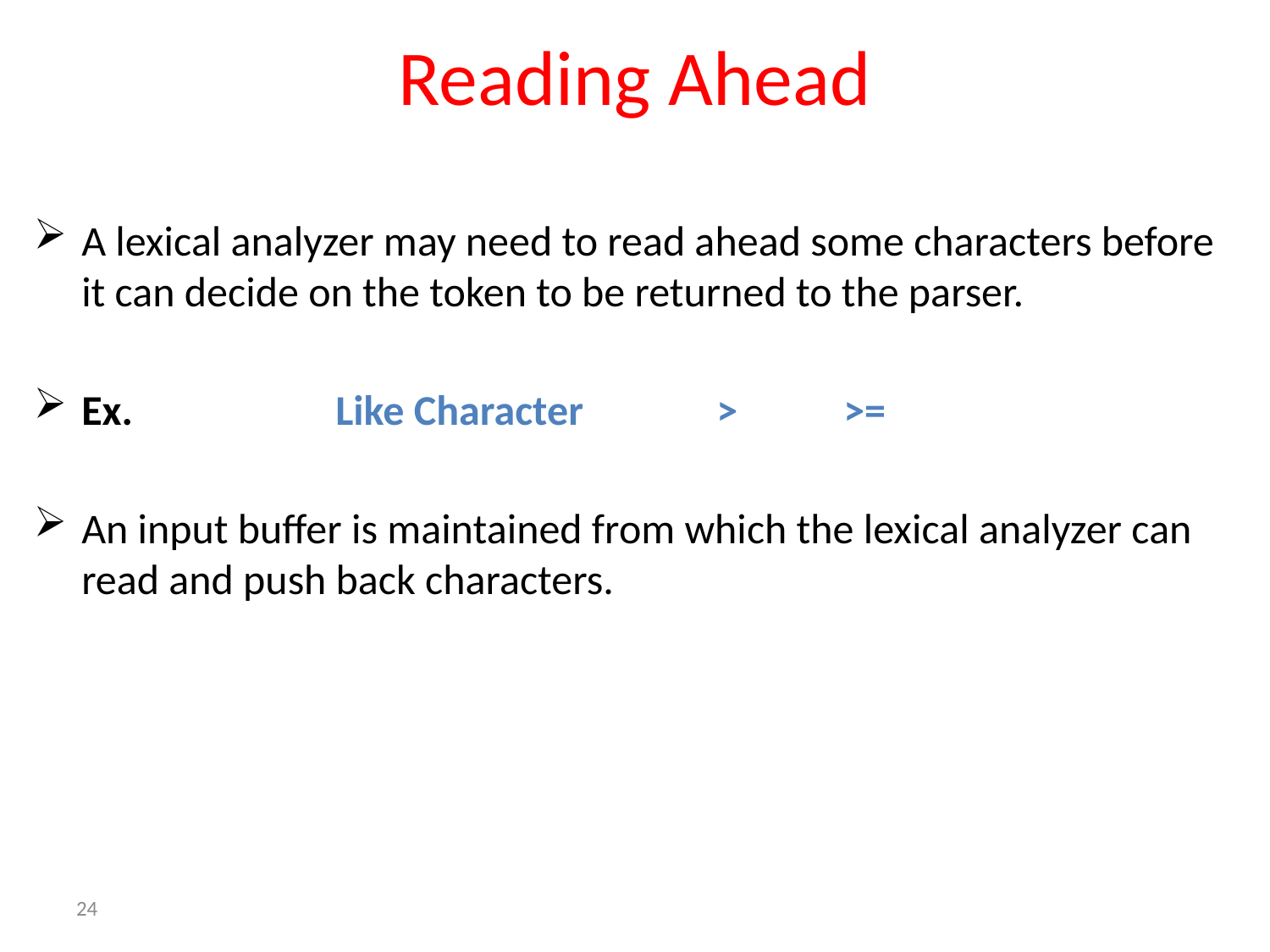

# Reading Ahead

A lexical analyzer may need to read ahead some characters before it can decide on the token to be returned to the parser.

Ex. 		Like Character 	>	>=

An input buffer is maintained from which the lexical analyzer can read and push back characters.
24